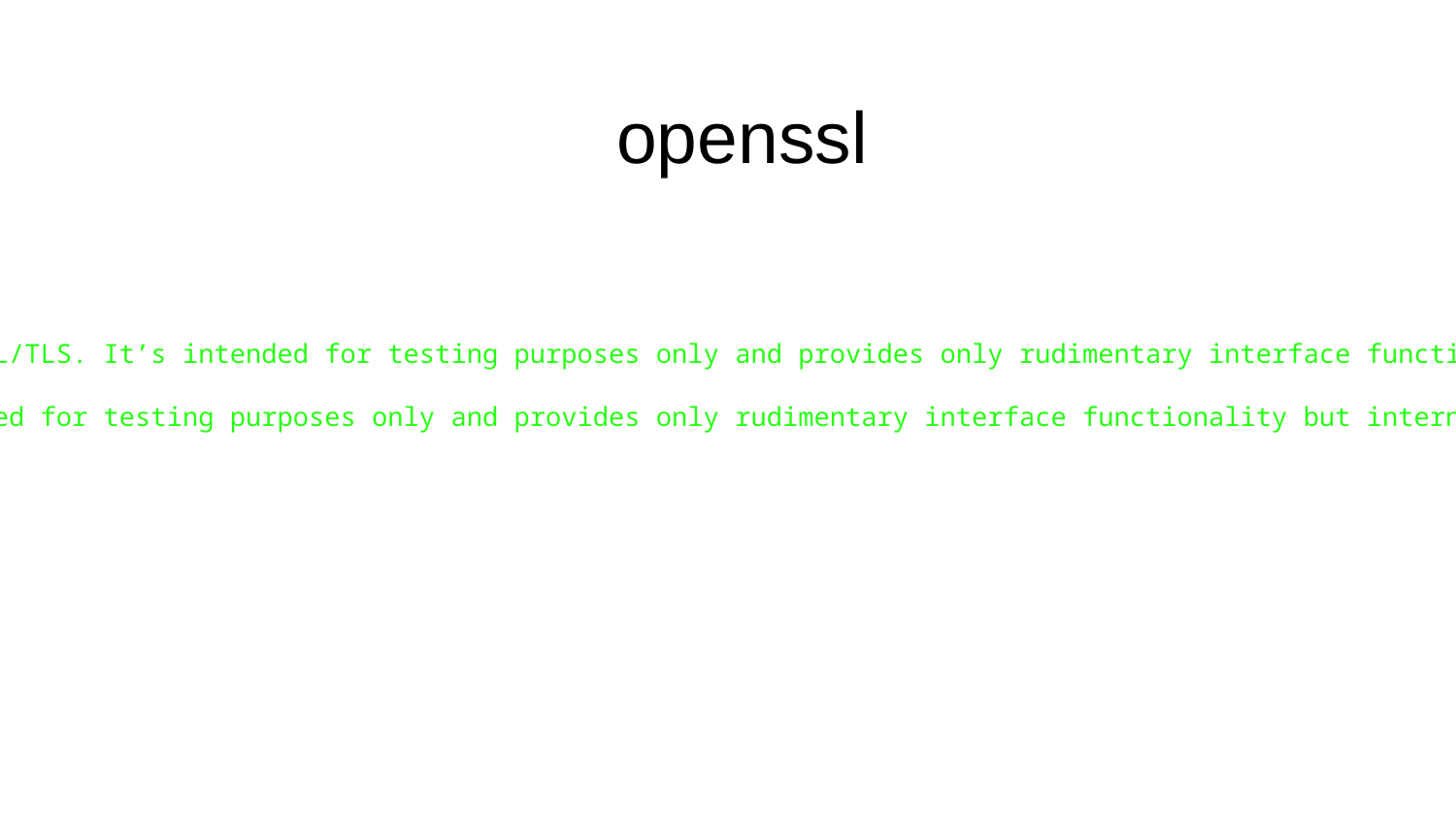

# openssl
       rsa       RSA key management.

       rsautl    RSA utility for signing, verification, encryption, and decryption. Superseded by  pkeyutl

       s_client  This implements a generic SSL/TLS client which can establish a transparent connection to a remote server speaking SSL/TLS. It’s intended for testing purposes only and provides only rudimentary interface functionality but internally uses mostly all functionality of the OpenSSL ssl library.

       s_server  This implements a generic SSL/TLS server which accepts connections from remote clients speaking SSL/TLS. It's intended for testing purposes only and provides only rudimentary interface functionality but internally uses mostly all functionality of the OpenSSL ssl library.  It provides both an own command line oriented protocol for testing SSL functions and a simple HTTP response facility to emulate an SSL/TLS-aware webserver.